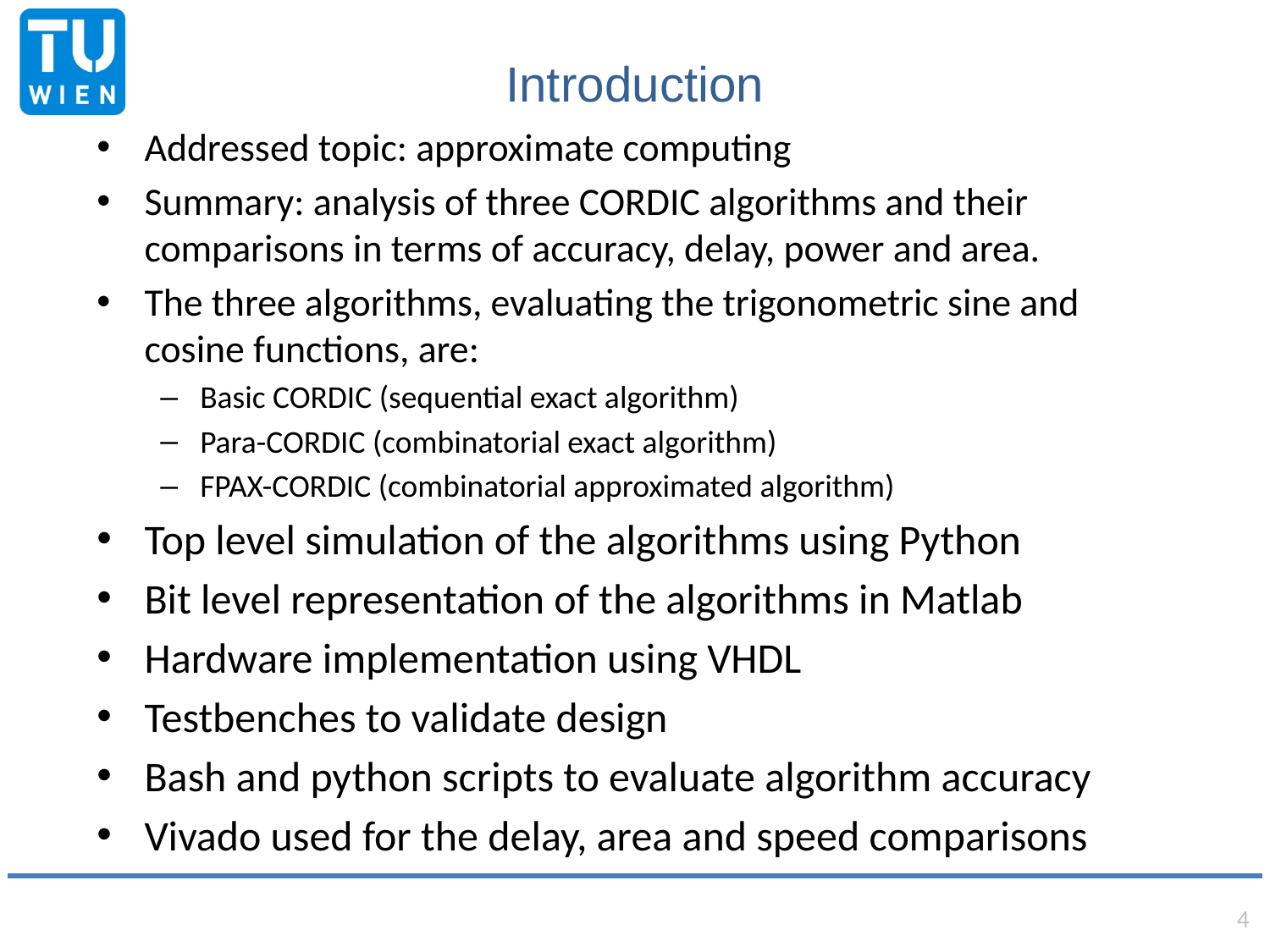

Introduction
Addressed topic: approximate computing
Summary: analysis of three CORDIC algorithms and their comparisons in terms of accuracy, delay, power and area.
The three algorithms, evaluating the trigonometric sine and cosine functions, are:
Basic CORDIC (sequential exact algorithm)
Para-CORDIC (combinatorial exact algorithm)
FPAX-CORDIC (combinatorial approximated algorithm)
Top level simulation of the algorithms using Python
Bit level representation of the algorithms in Matlab
Hardware implementation using VHDL
Testbenches to validate design
Bash and python scripts to evaluate algorithm accuracy
Vivado used for the delay, area and speed comparisons